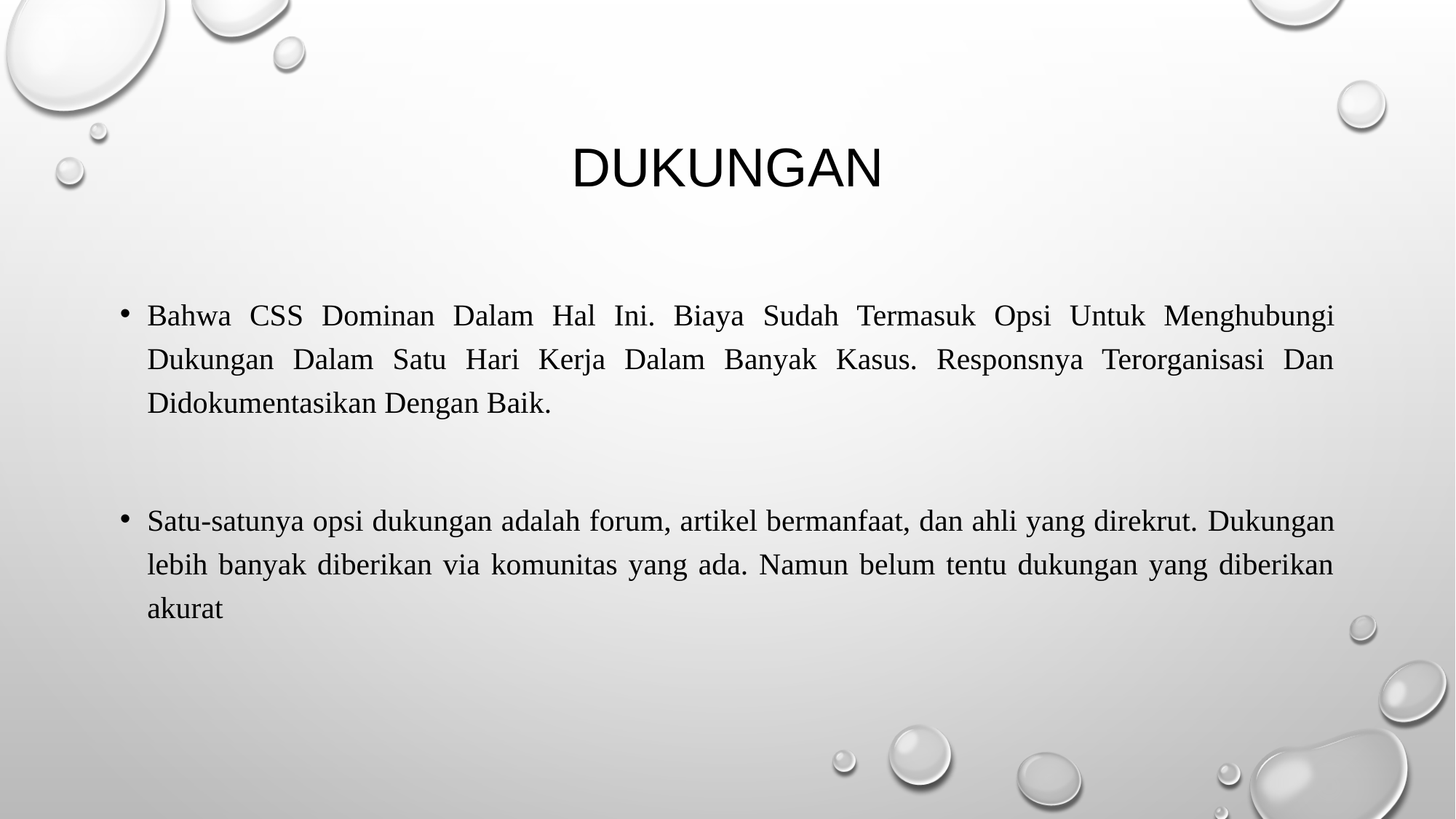

# Dukungan
Bahwa CSS Dominan Dalam Hal Ini. Biaya Sudah Termasuk Opsi Untuk Menghubungi Dukungan Dalam Satu Hari Kerja Dalam Banyak Kasus. Responsnya Terorganisasi Dan Didokumentasikan Dengan Baik.

Satu-satunya opsi dukungan adalah forum, artikel bermanfaat, dan ahli yang direkrut. Dukungan lebih banyak diberikan via komunitas yang ada. Namun belum tentu dukungan yang diberikan akurat